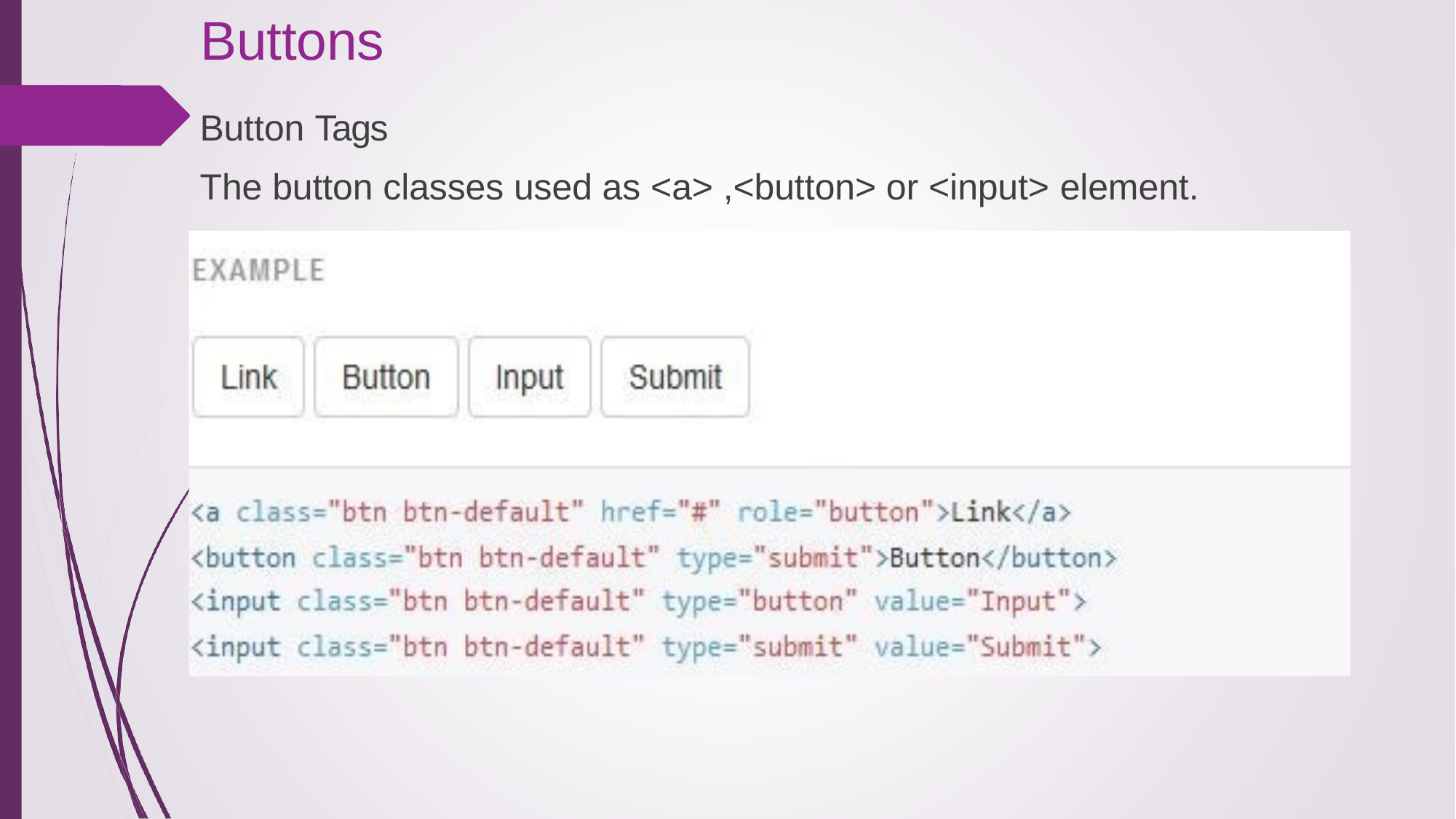

# Buttons
Button Tags
The button classes used as <a> ,<button> or <input> element.
Example :

Syntax:
<a class="btn btn-default" href="#" role="button">Link</a>
<button class="btn btn-default" type="submit">Button</button>
<input class="btn btn-default" type="button" value="Input">
<input class="btn btn-default" type="submit" value="Submit">